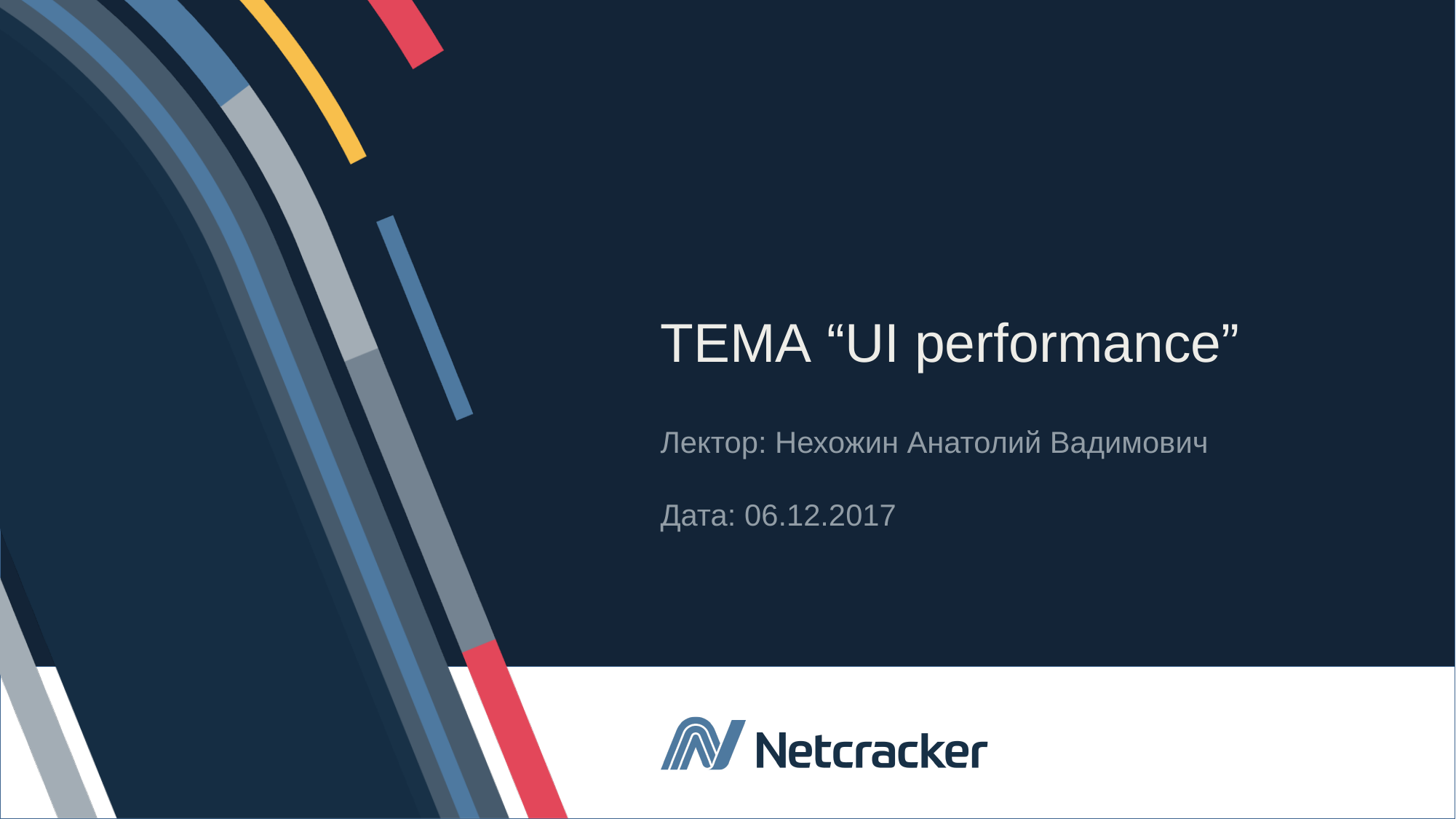

# ТЕМА “UI performance”

Лектор: Нехожин Анатолий Вадимович

Дата: 06.12.2017